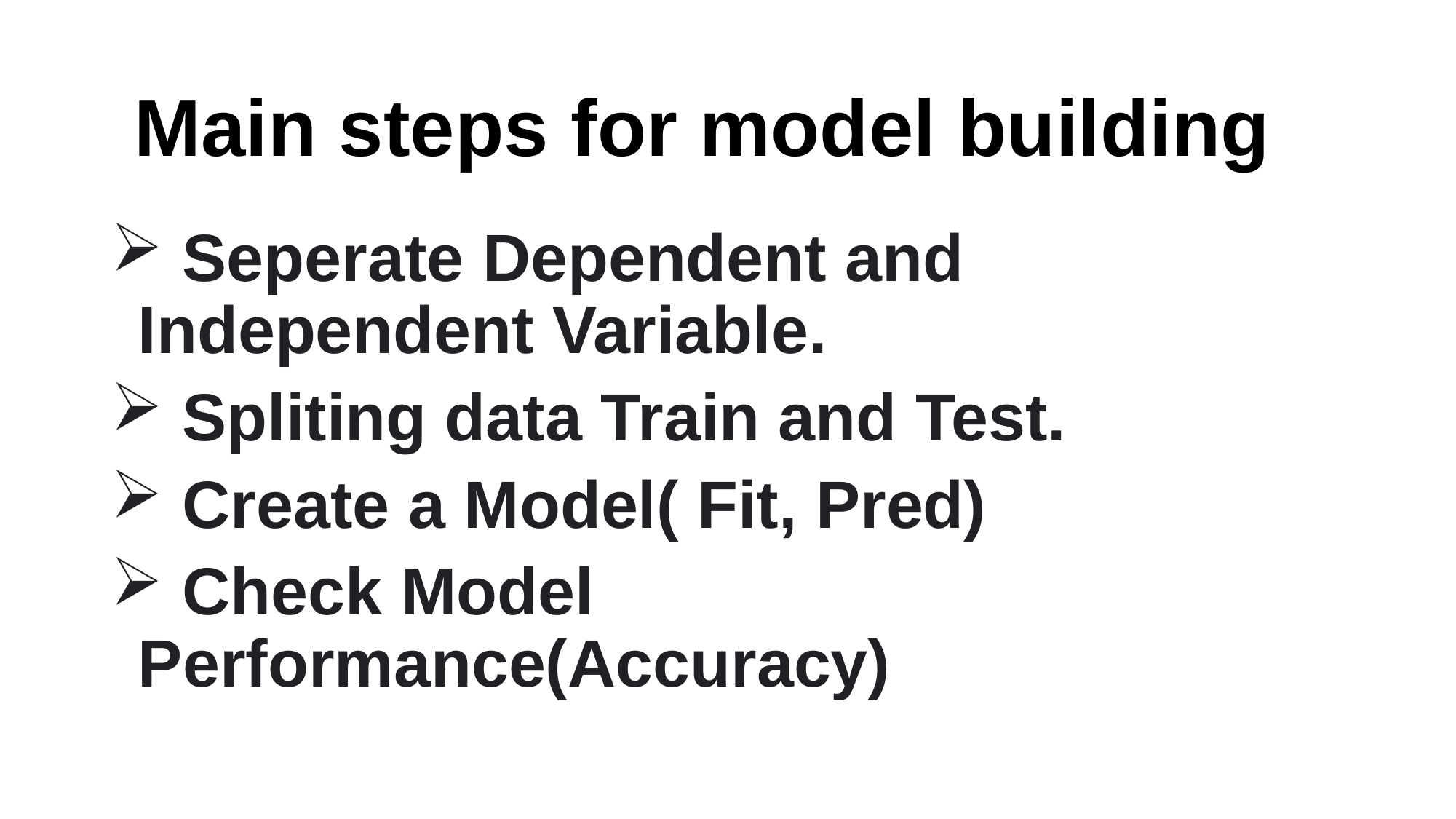

# Main steps for model building
 Seperate Dependent and Independent Variable.
 Spliting data Train and Test.
 Create a Model( Fit, Pred)
 Check Model Performance(Accuracy)